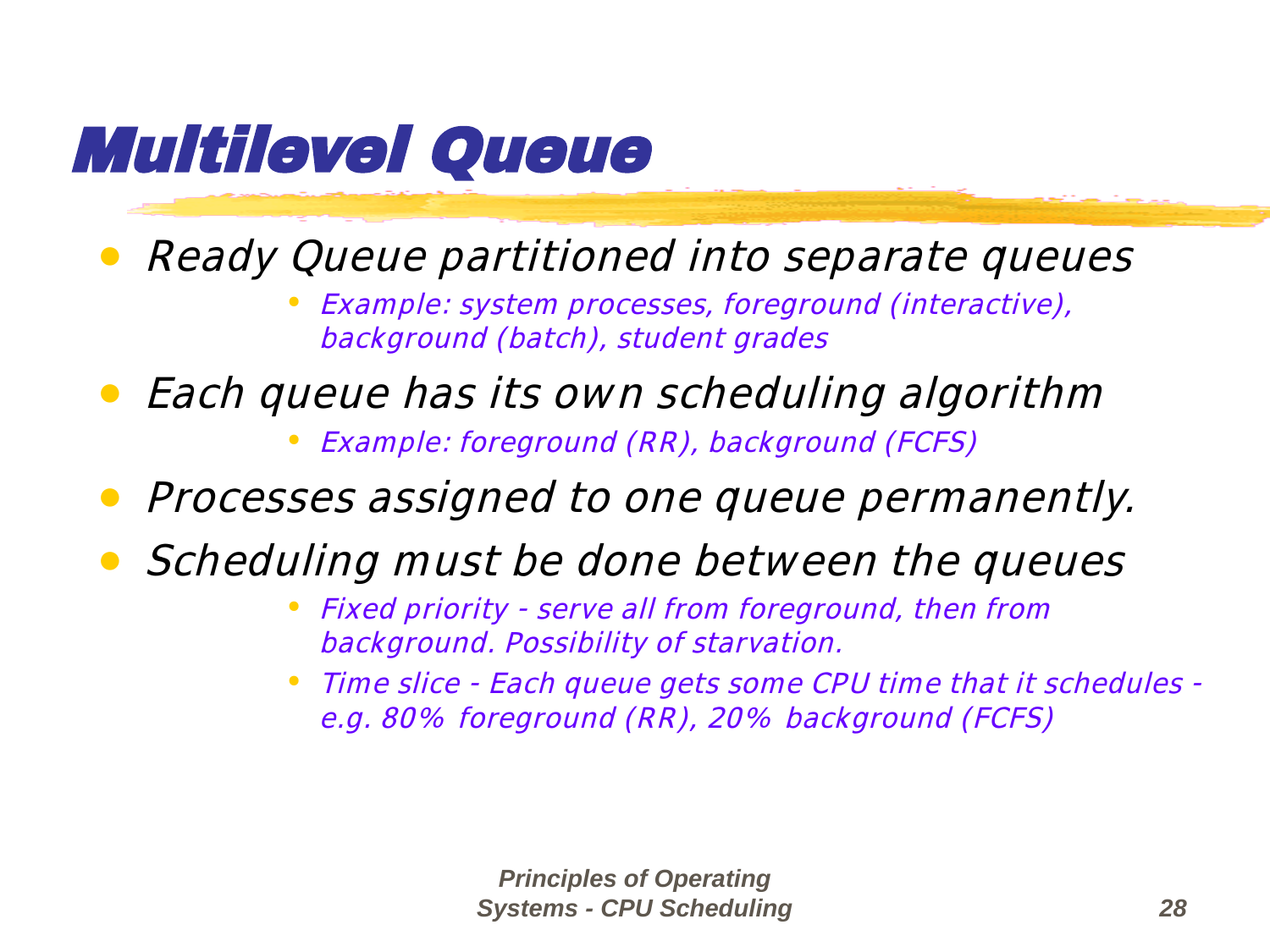

Multilevel Queue
Ready Queue partitioned into separate queues
Example: system processes, foreground (interactive), background (batch), student grades
Each queue has its own scheduling algorithm
Example: foreground (RR), background (FCFS)
Processes assigned to one queue permanently.
Scheduling must be done between the queues
Fixed priority - serve all from foreground, then from background. Possibility of starvation.
Time slice - Each queue gets some CPU time that it schedules - e.g. 80% foreground (RR), 20% background (FCFS)
Principles of Operating Systems - CPU Scheduling
28